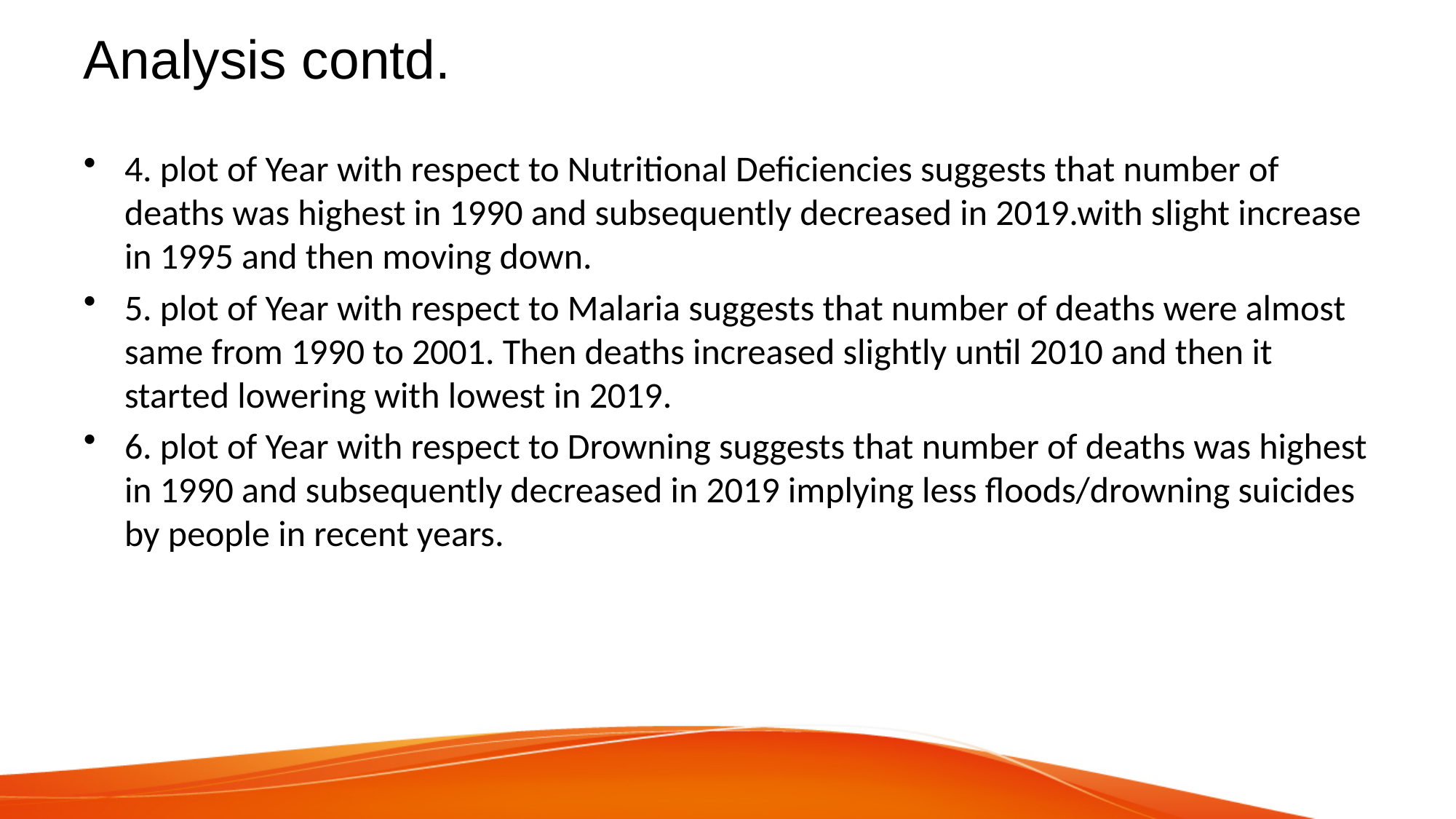

# Analysis contd.
4. plot of Year with respect to Nutritional Deficiencies suggests that number of deaths was highest in 1990 and subsequently decreased in 2019.with slight increase in 1995 and then moving down.
5. plot of Year with respect to Malaria suggests that number of deaths were almost same from 1990 to 2001. Then deaths increased slightly until 2010 and then it started lowering with lowest in 2019.
6. plot of Year with respect to Drowning suggests that number of deaths was highest in 1990 and subsequently decreased in 2019 implying less floods/drowning suicides by people in recent years.